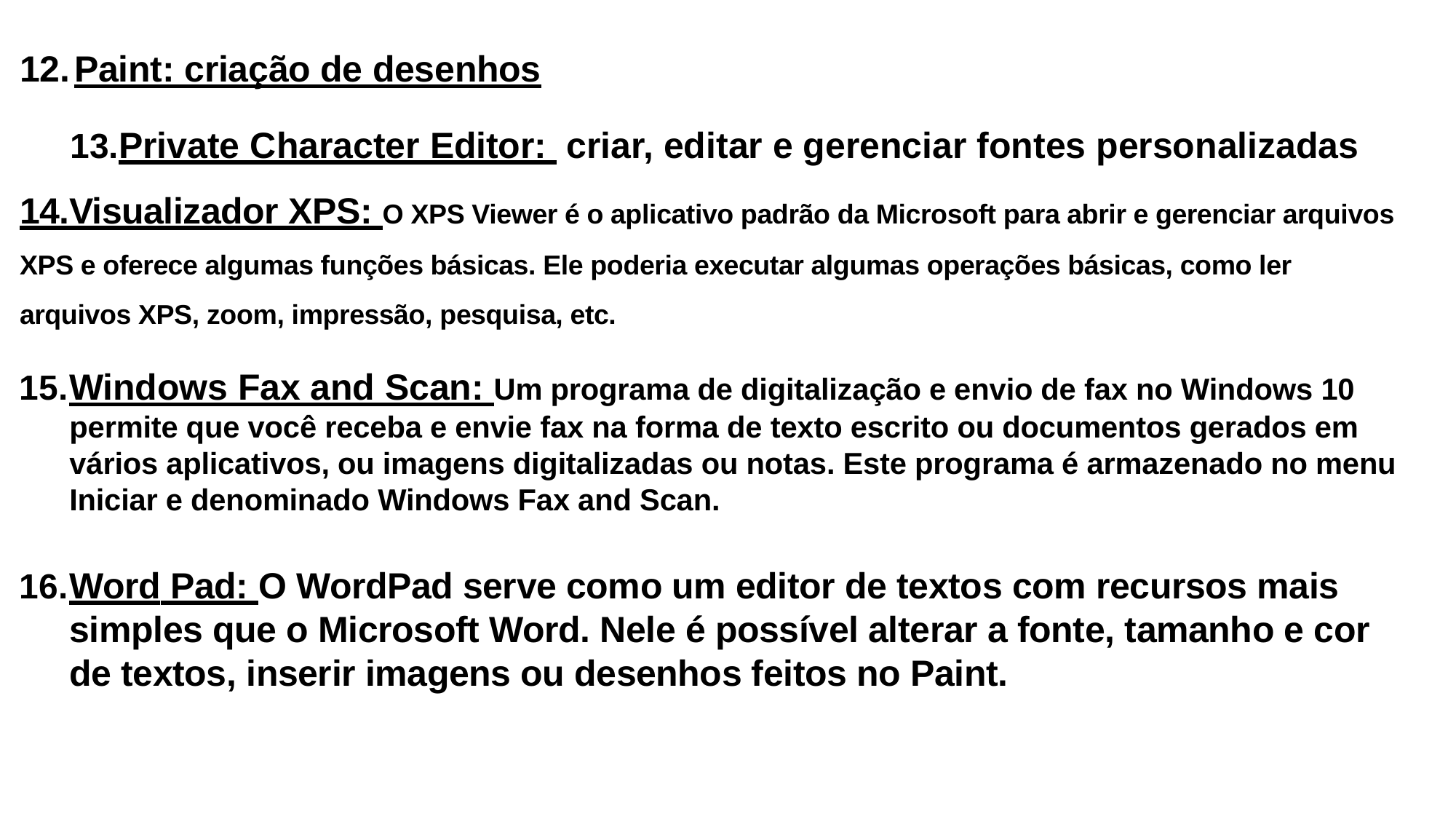

Paint: criação de desenhos
Private Character Editor:  criar, editar e gerenciar fontes personalizadas 14.Visualizador XPS: O XPS Viewer é o aplicativo padrão da Microsoft para abrir e gerenciar arquivos XPS e oferece algumas funções básicas. Ele poderia executar algumas operações básicas, como ler arquivos XPS, zoom, impressão, pesquisa, etc.
Windows Fax and Scan: Um programa de digitalização e envio de fax no Windows 10 permite que você receba e envie fax na forma de texto escrito ou documentos gerados em vários aplicativos, ou imagens digitalizadas ou notas. Este programa é armazenado no menu Iniciar e denominado Windows Fax and Scan.

Word Pad: O WordPad serve como um editor de textos com recursos mais simples que o Microsoft Word. Nele é possível alterar a fonte, tamanho e cor de textos, inserir imagens ou desenhos feitos no Paint.